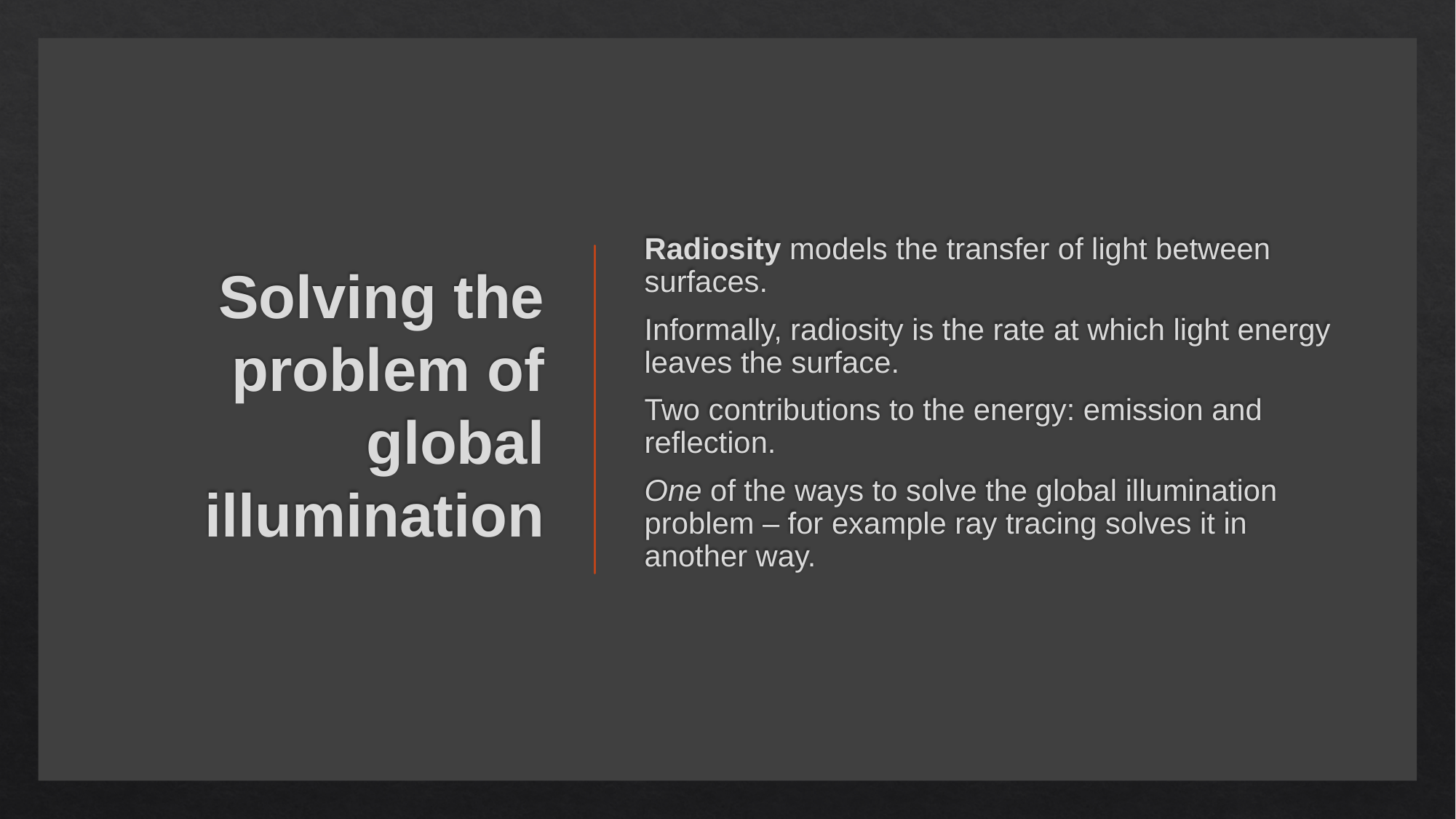

# Solving the problem of global illumination
Radiosity models the transfer of light between surfaces.
Informally, radiosity is the rate at which light energy leaves the surface.
Two contributions to the energy: emission and reflection.
One of the ways to solve the global illumination problem – for example ray tracing solves it in another way.